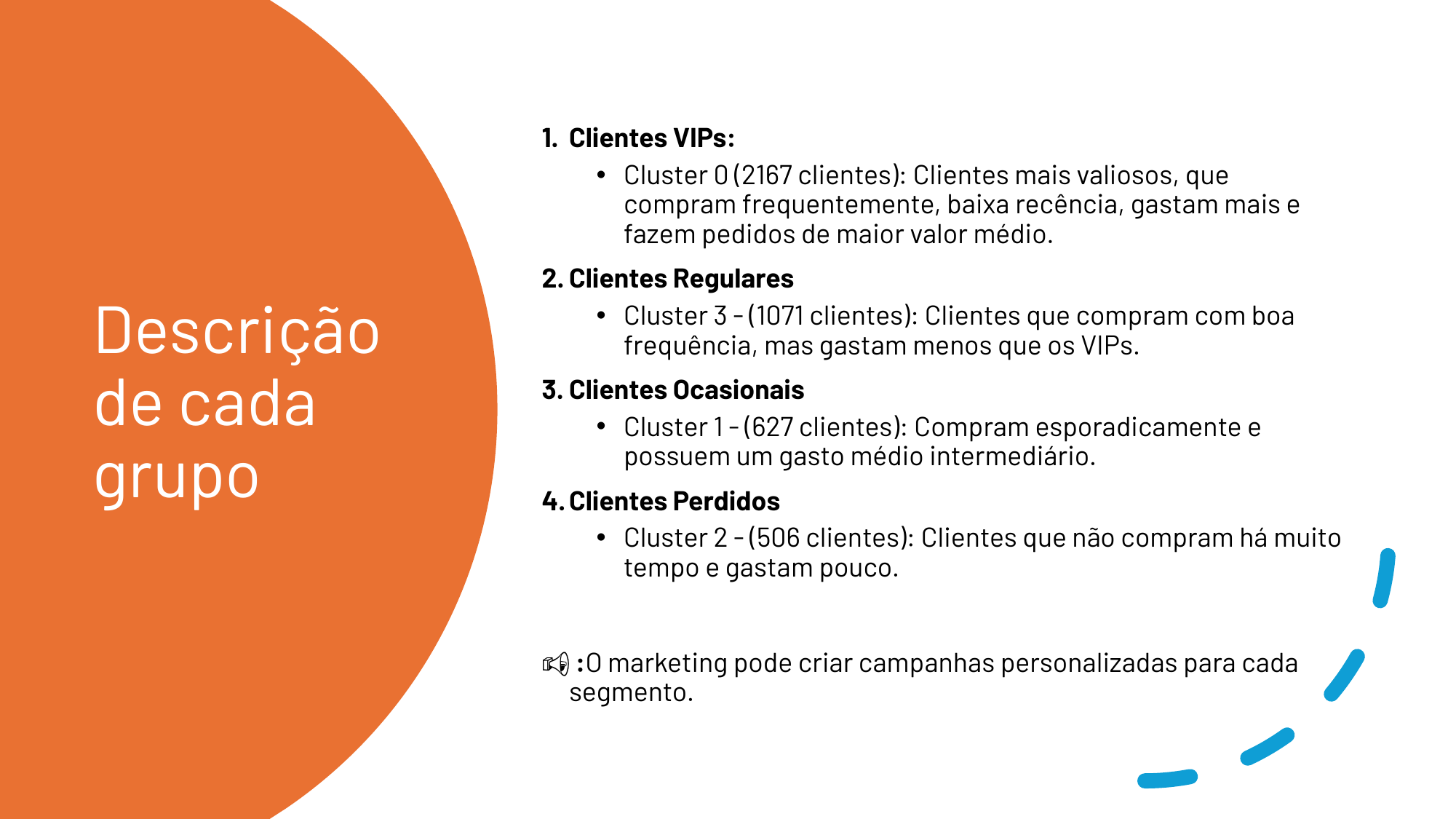

Clientes VIPs:
Cluster 0 (2167 clientes): Clientes mais valiosos, que compram frequentemente, baixa recência, gastam mais e fazem pedidos de maior valor médio.
Clientes Regulares
Cluster 3 - (1071 clientes): Clientes que compram com boa frequência, mas gastam menos que os VIPs.
Clientes Ocasionais
Cluster 1 - (627 clientes): Compram esporadicamente e possuem um gasto médio intermediário.
Clientes Perdidos
Cluster 2 - (506 clientes): Clientes que não compram há muito tempo e gastam pouco.

📢 :O marketing pode criar campanhas personalizadas para cada segmento.

# Descrição de cada grupo